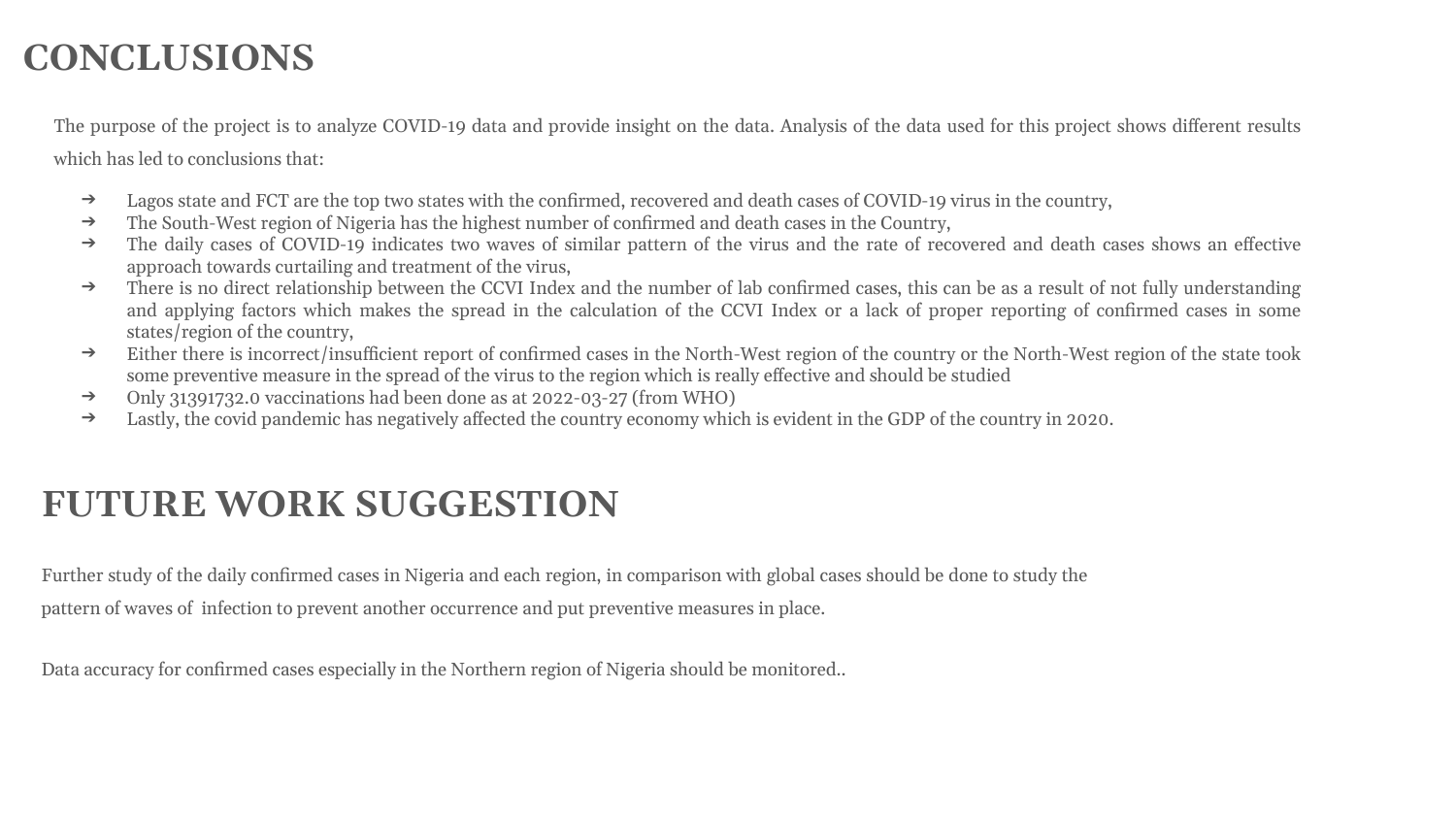

# CONCLUSIONS
The purpose of the project is to analyze COVID-19 data and provide insight on the data. Analysis of the data used for this project shows different results which has led to conclusions that:
Lagos state and FCT are the top two states with the confirmed, recovered and death cases of COVID-19 virus in the country,
The South-West region of Nigeria has the highest number of confirmed and death cases in the Country,
The daily cases of COVID-19 indicates two waves of similar pattern of the virus and the rate of recovered and death cases shows an effective approach towards curtailing and treatment of the virus,
There is no direct relationship between the CCVI Index and the number of lab confirmed cases, this can be as a result of not fully understanding and applying factors which makes the spread in the calculation of the CCVI Index or a lack of proper reporting of confirmed cases in some states/region of the country,
Either there is incorrect/insufficient report of confirmed cases in the North-West region of the country or the North-West region of the state took some preventive measure in the spread of the virus to the region which is really effective and should be studied
Only 31391732.0 vaccinations had been done as at 2022-03-27 (from WHO)
Lastly, the covid pandemic has negatively affected the country economy which is evident in the GDP of the country in 2020.

FUTURE WORK SUGGESTION
Further study of the daily confirmed cases in Nigeria and each region, in comparison with global cases should be done to study the pattern of waves of  infection to prevent another occurrence and put preventive measures in place.
Data accuracy for confirmed cases especially in the Northern region of Nigeria should be monitored..